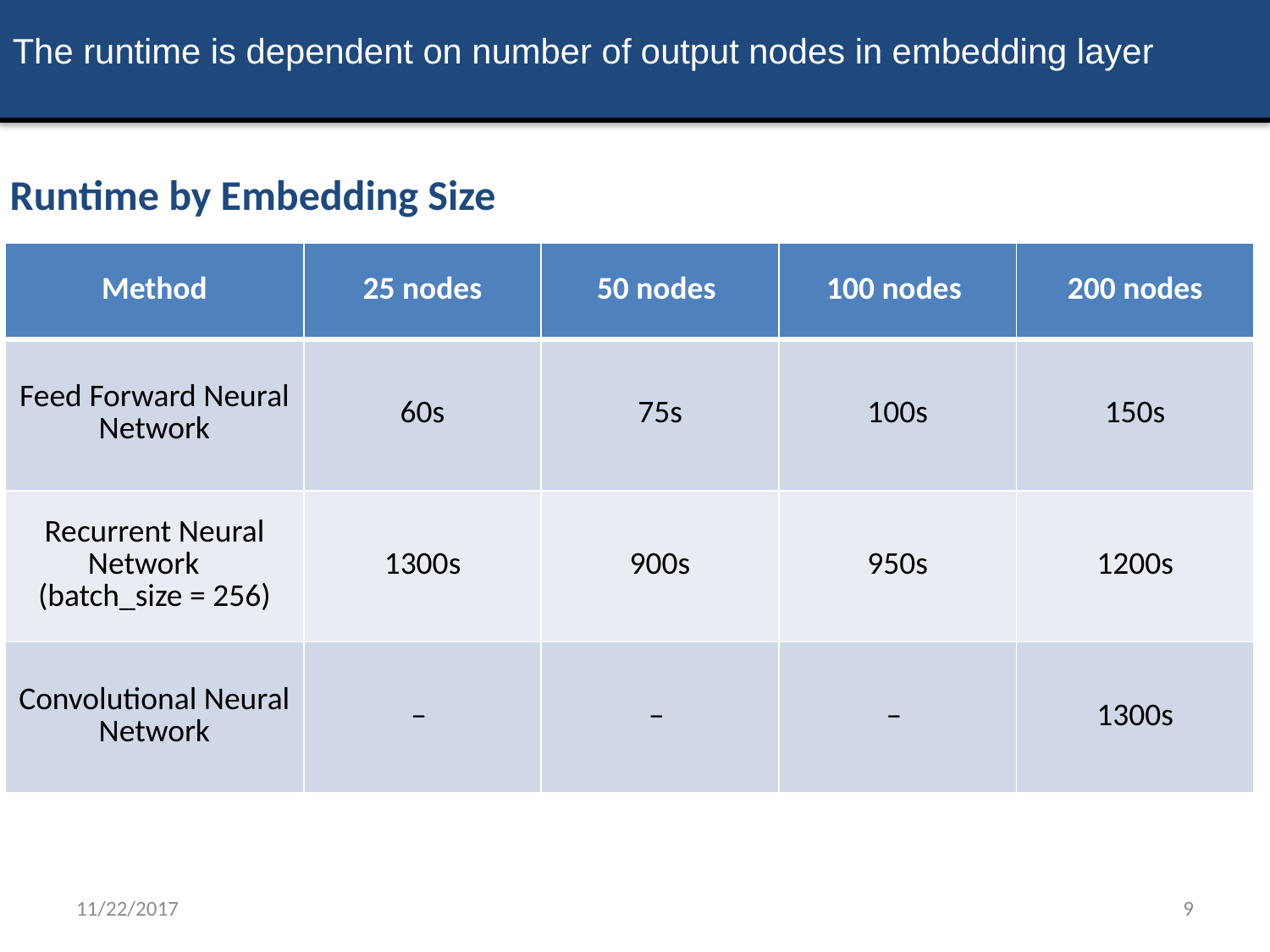

The runtime is dependent on number of output nodes in embedding layer
Runtime by Embedding Size
| Method | 25 nodes | 50 nodes | 100 nodes | 200 nodes |
| --- | --- | --- | --- | --- |
| Feed Forward Neural Network | 60s | 75s | 100s | 150s |
| Recurrent Neural Network (batch\_size = 256) | 1300s | 900s | 950s | 1200s |
| Convolutional Neural Network | – | – | – | 1300s |
11/22/2017
9